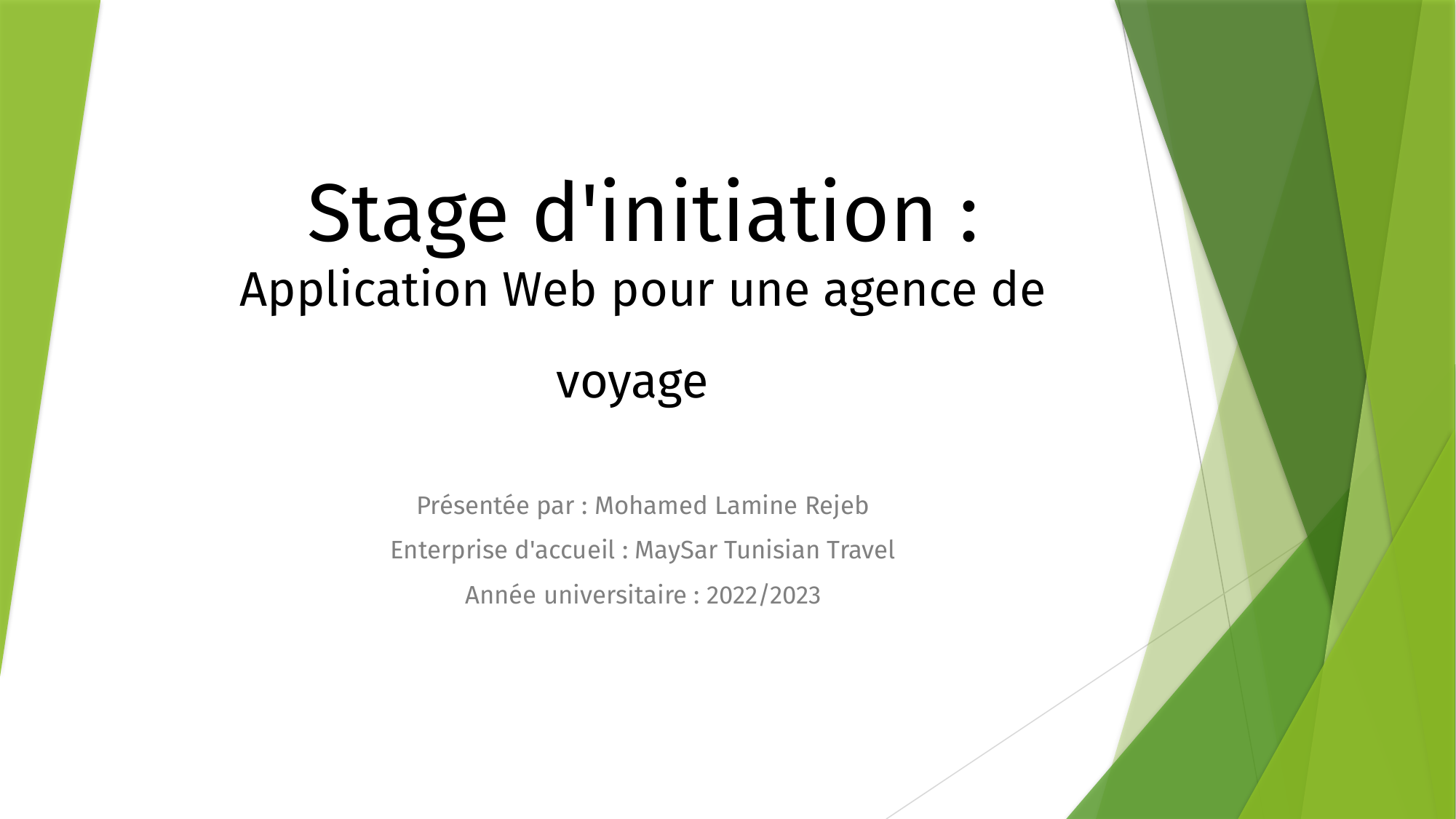

# Stage d'initiation : Application Web pour une agence de voyage
Présentée par : Mohamed Lamine Rejeb
Enterprise d'accueil : MaySar Tunisian Travel
Année universitaire : 2022/2023